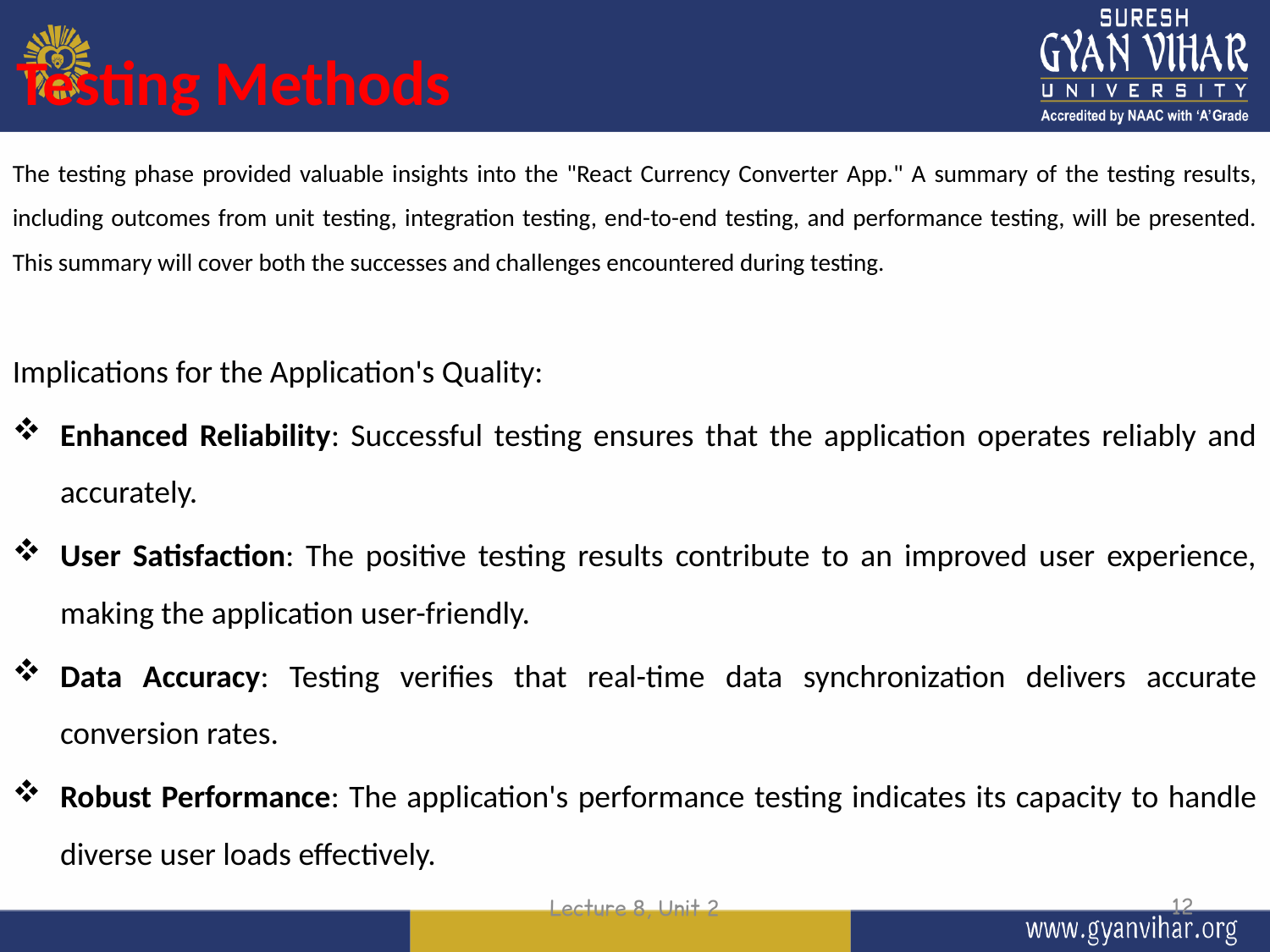

# Testing Methods
The testing phase provided valuable insights into the "React Currency Converter App." A summary of the testing results, including outcomes from unit testing, integration testing, end-to-end testing, and performance testing, will be presented. This summary will cover both the successes and challenges encountered during testing.

Implications for the Application's Quality:
Enhanced Reliability: Successful testing ensures that the application operates reliably and accurately.
User Satisfaction: The positive testing results contribute to an improved user experience, making the application user-friendly.
Data Accuracy: Testing verifies that real-time data synchronization delivers accurate conversion rates.
Robust Performance: The application's performance testing indicates its capacity to handle diverse user loads effectively.

Lecture 8, Unit 2
12